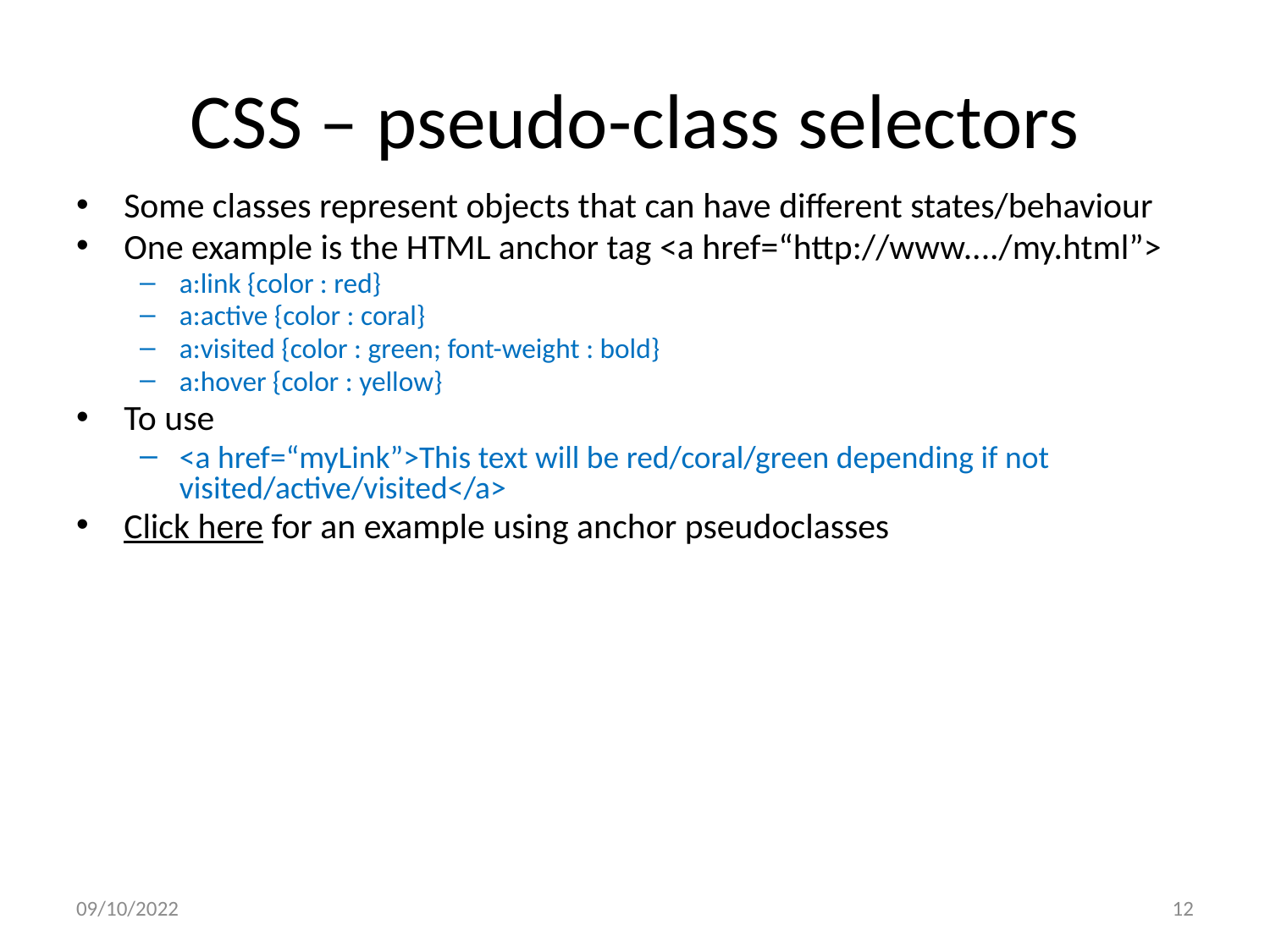

# CSS – pseudo-class selectors
Some classes represent objects that can have different states/behaviour
One example is the HTML anchor tag <a href=“http://www..../my.html”>
a:link {color : red}
a:active {color : coral}
a:visited {color : green; font-weight : bold}
a:hover {color : yellow}
To use
<a href=“myLink”>This text will be red/coral/green depending if not visited/active/visited</a>
Click here for an example using anchor pseudoclasses

09/10/2022
12